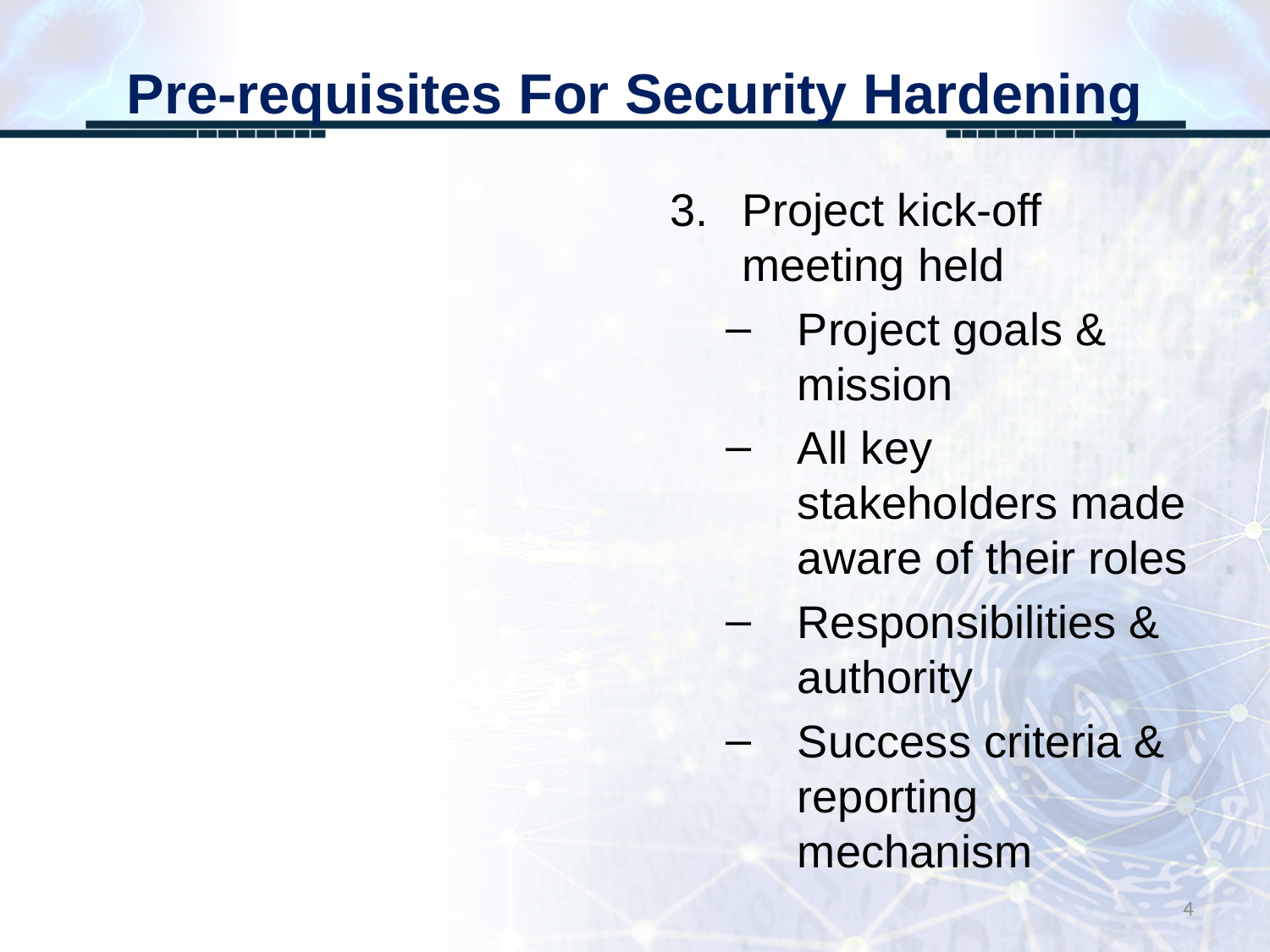

# Pre-requisites For Security Hardening
Project kick-off meeting held
Project goals & mission
All key stakeholders made aware of their roles
Responsibilities & authority
Success criteria & reporting mechanism
4